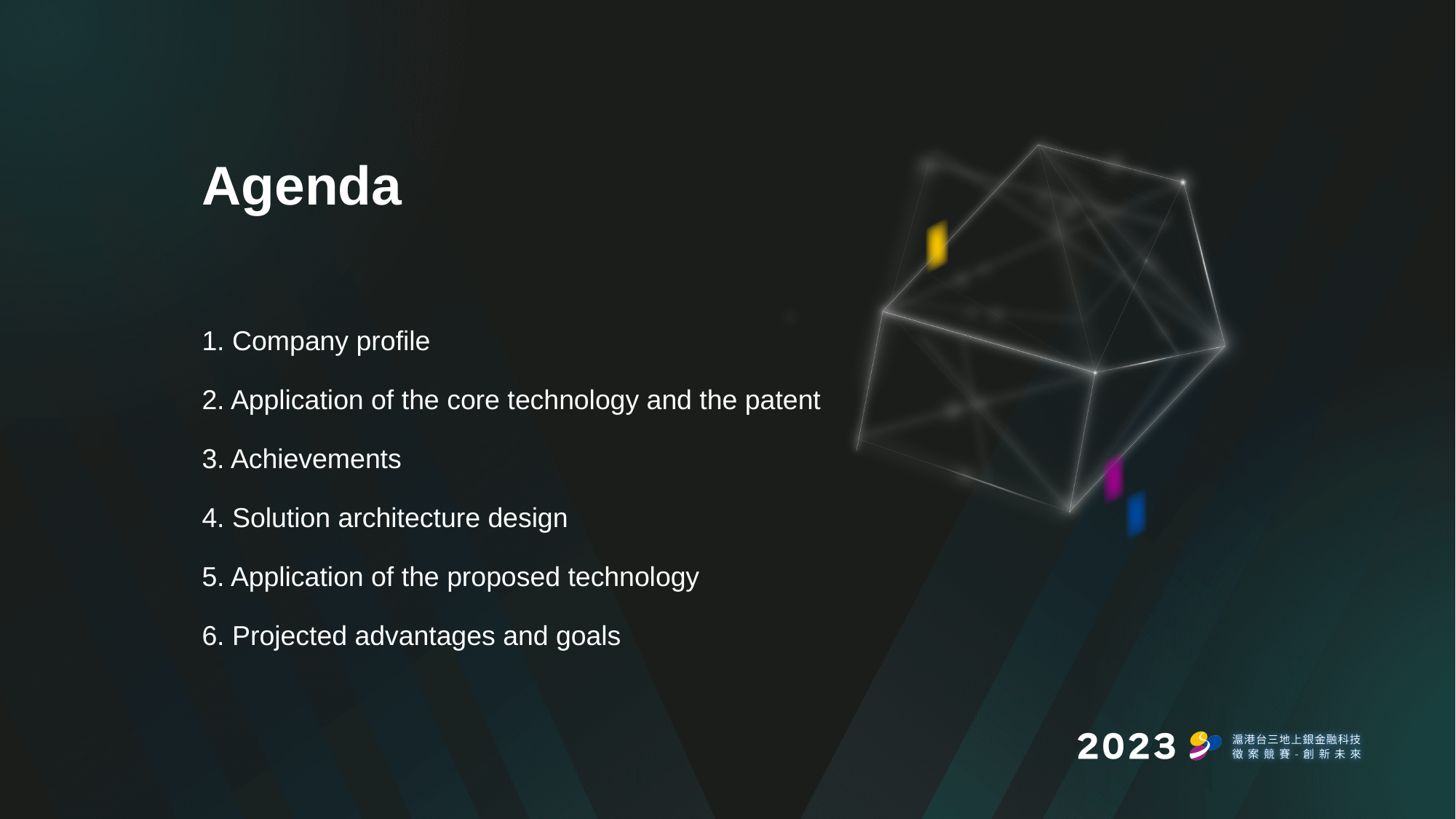

Agenda
1. Company profile
2. Application of the core technology and the patent
3. Achievements
4. Solution architecture design
5. Application of the proposed technology
6. Projected advantages and goals